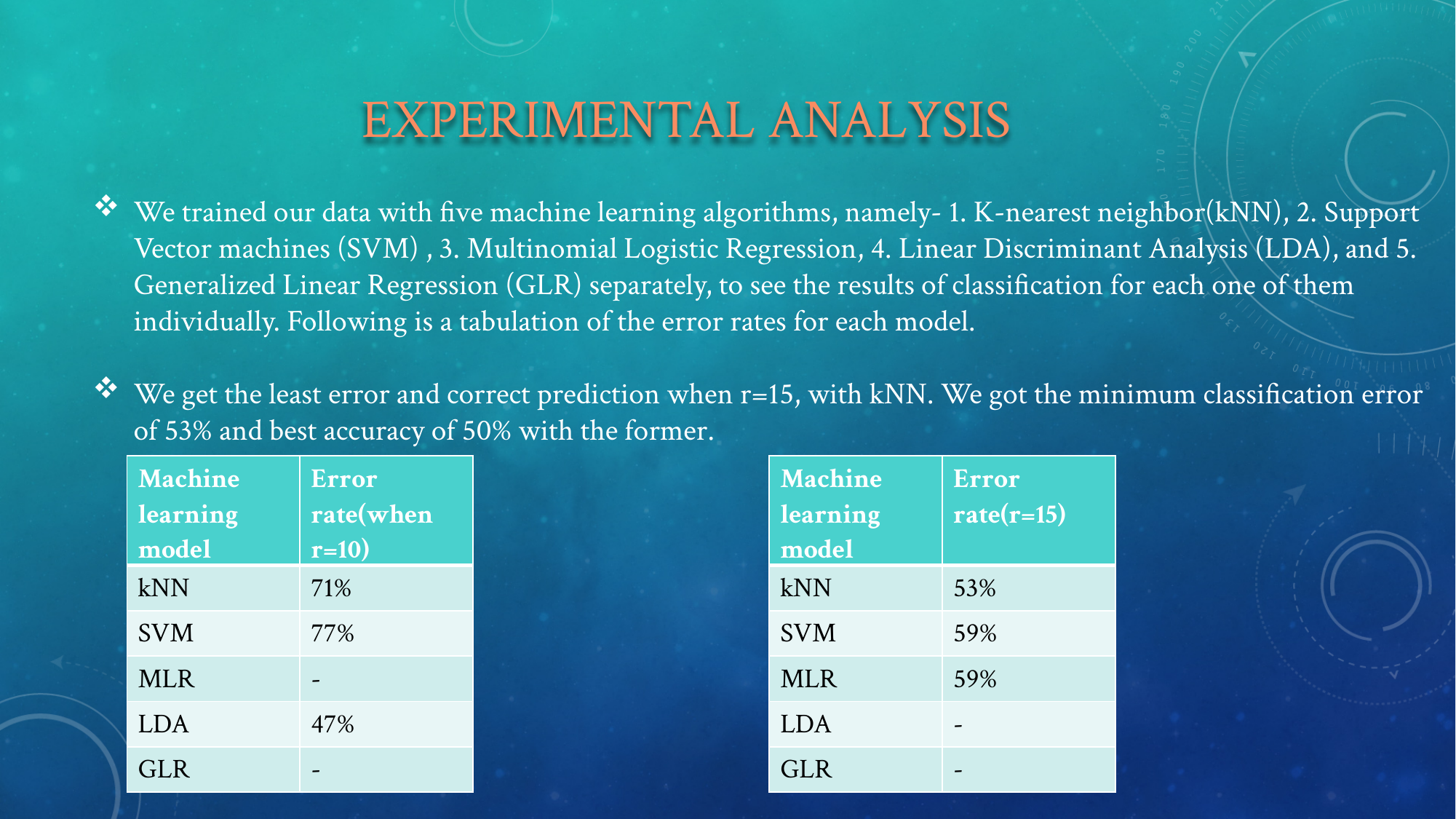

# Experimental Analysis
We trained our data with five machine learning algorithms, namely- 1. K-nearest neighbor(kNN), 2. Support Vector machines (SVM) , 3. Multinomial Logistic Regression, 4. Linear Discriminant Analysis (LDA), and 5. Generalized Linear Regression (GLR) separately, to see the results of classification for each one of them individually. Following is a tabulation of the error rates for each model.

We get the least error and correct prediction when r=15, with kNN. We got the minimum classification error of 53% and best accuracy of 50% with the former.

| Machine learning model | Error rate(when r=10) |
| --- | --- |
| kNN | 71% |
| SVM | 77% |
| MLR | - |
| LDA | 47% |
| GLR | - |
| Machine learning model | Error rate(r=15) |
| --- | --- |
| kNN | 53% |
| SVM | 59% |
| MLR | 59% |
| LDA | - |
| GLR | - |